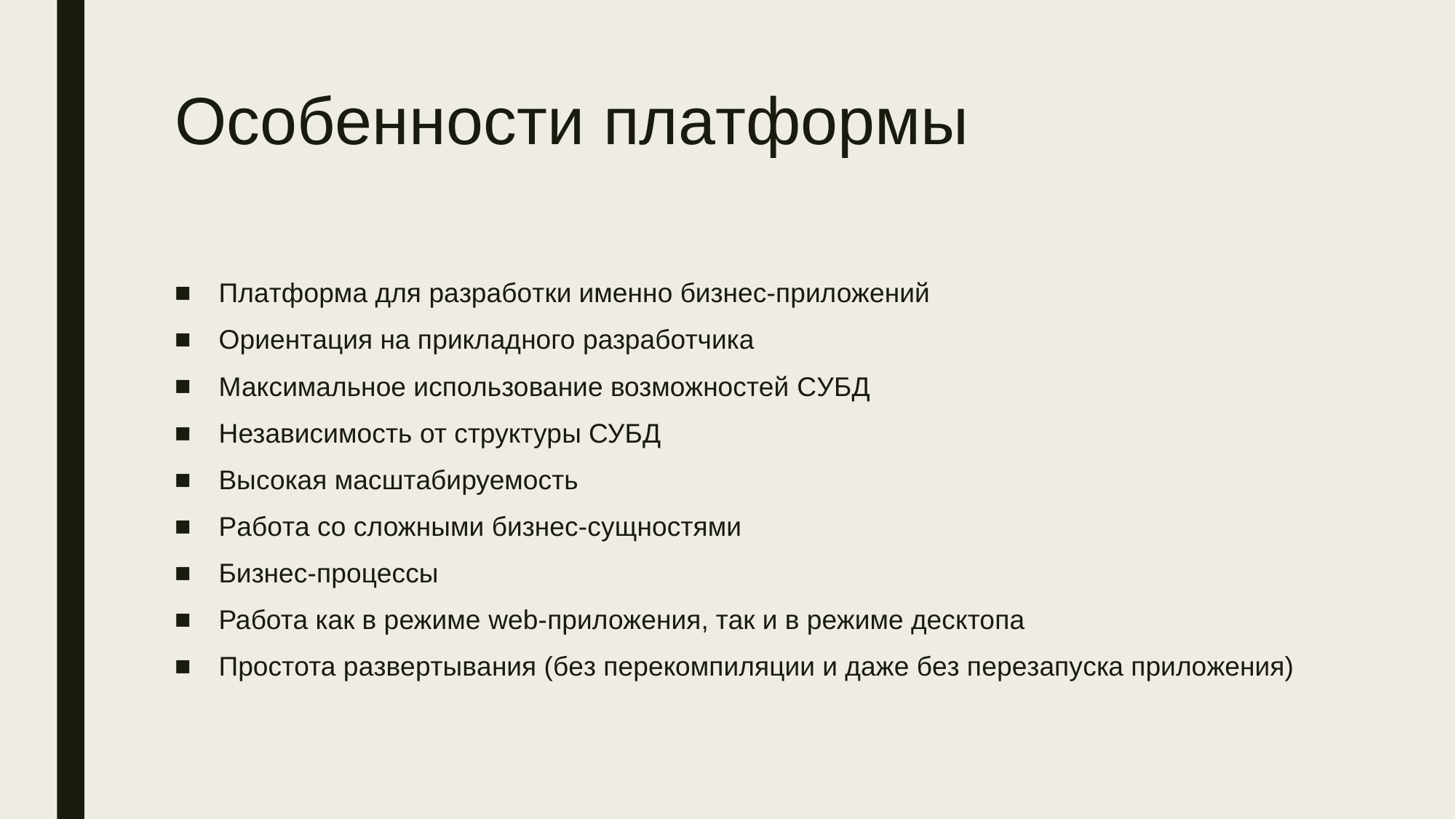

# Особенности платформы
Платформа для разработки именно бизнес-приложений
Ориентация на прикладного разработчика
Максимальное использование возможностей СУБД
Независимость от структуры СУБД
Высокая масштабируемость
Работа со сложными бизнес-сущностями
Бизнес-процессы
Работа как в режиме web-приложения, так и в режиме десктопа
Простота развертывания (без перекомпиляции и даже без перезапуска приложения)